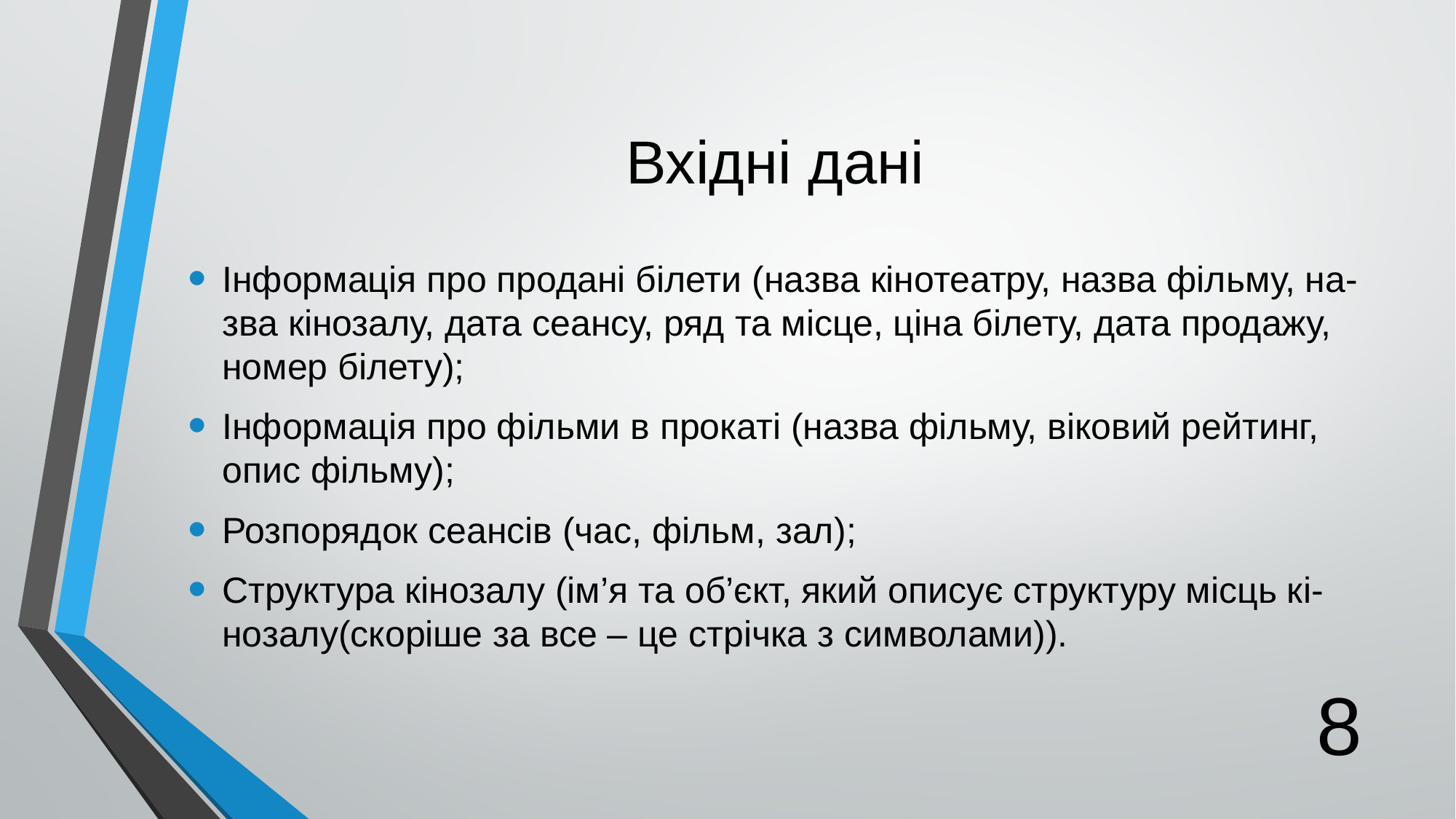

# Вхідні дані
Інформація про продані білети (назва кінотеатру, назва фільму, на-зва кінозалу, дата сеансу, ряд та місце, ціна білету, дата продажу, номер білету);
Інформація про фільми в прокаті (назва фільму, віковий рейтинг, опис фільму);
Розпорядок сеансів (час, фільм, зал);
Структура кінозалу (ім’я та об’єкт, який описує структуру місць кі-нозалу(скоріше за все – це стрічка з символами)).

8